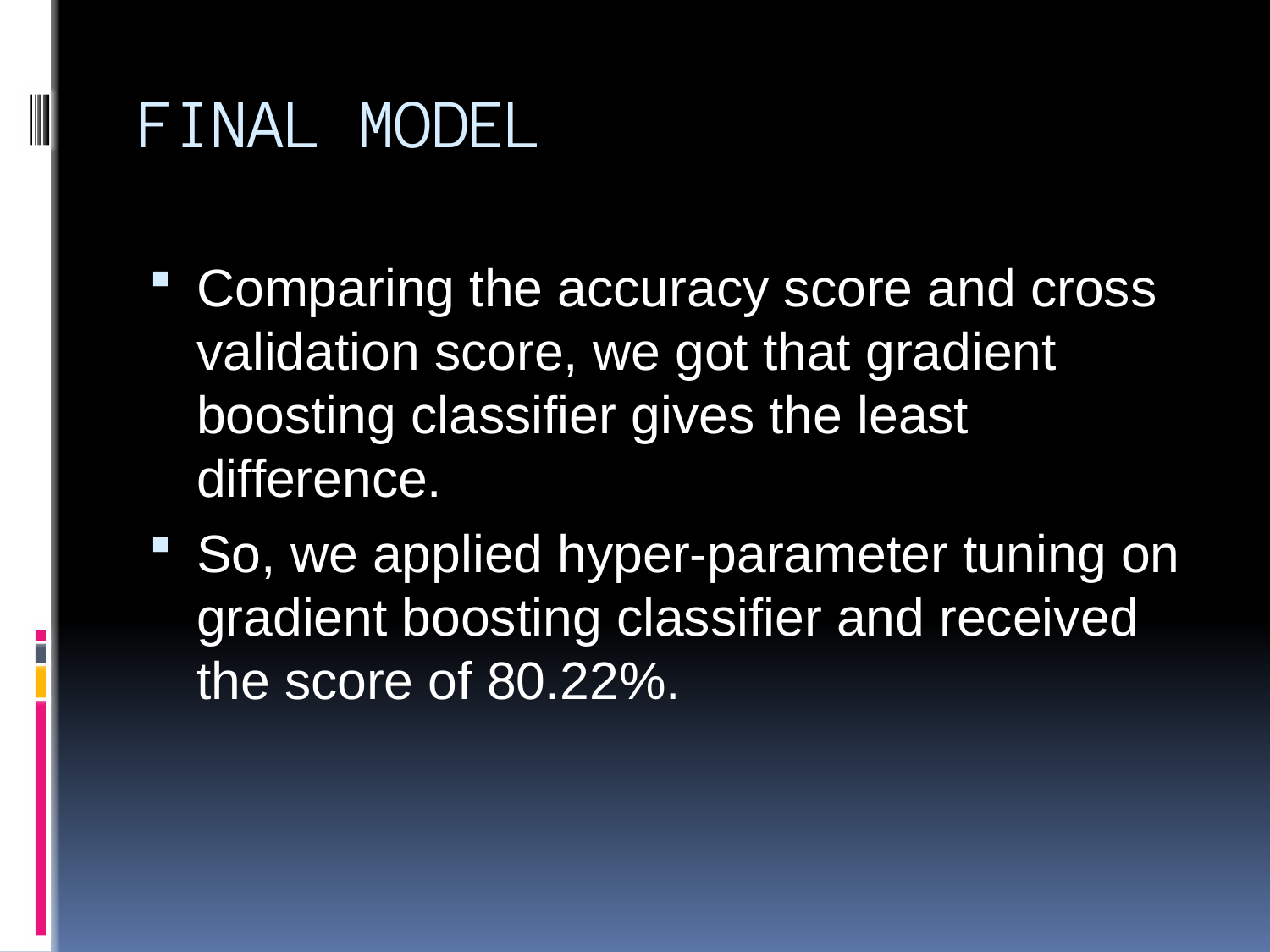

# FINAL MODEL
Comparing the accuracy score and cross validation score, we got that gradient boosting classifier gives the least difference.
So, we applied hyper-parameter tuning on gradient boosting classifier and received the score of 80.22%.